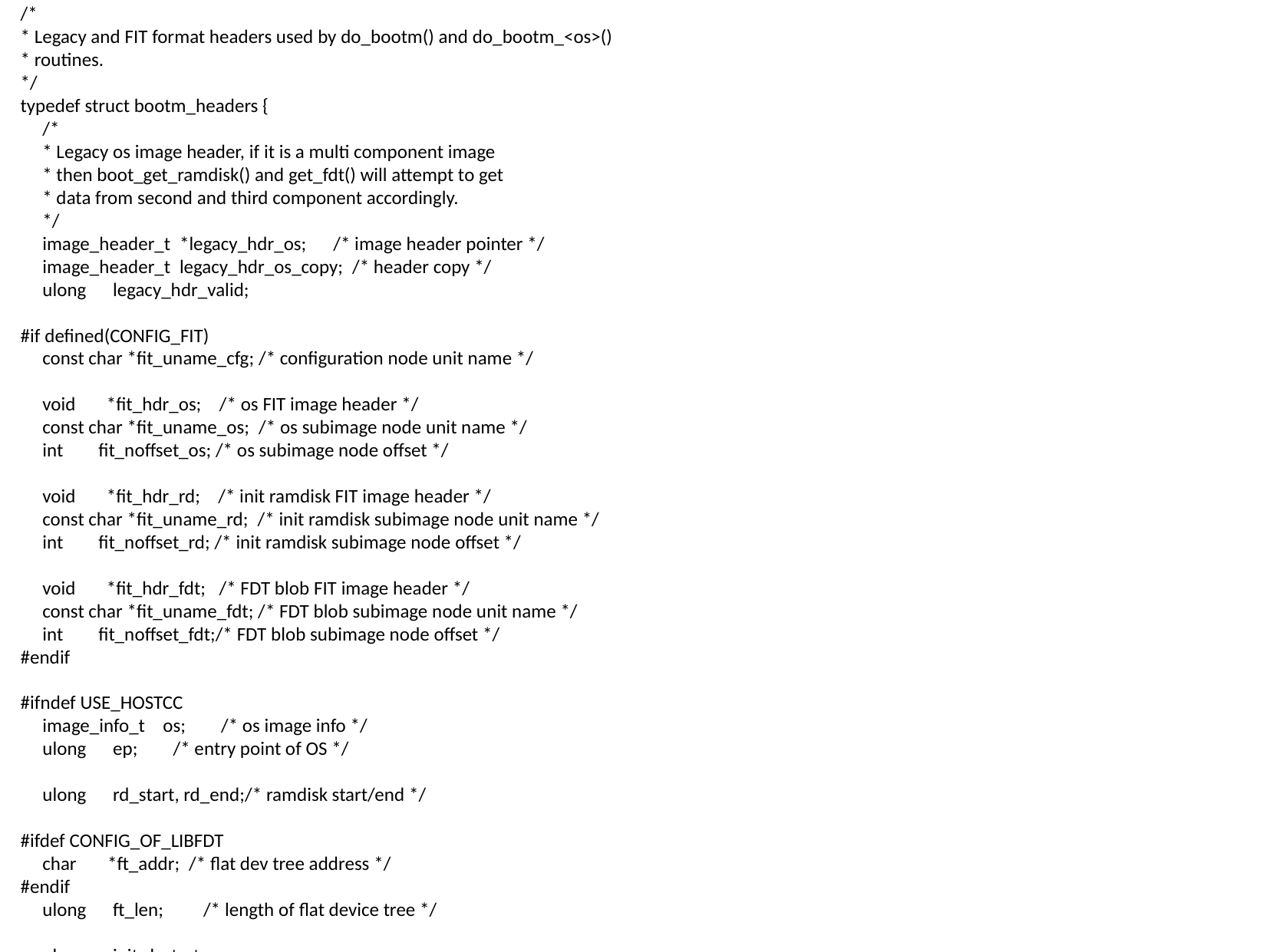

/*
* Legacy and FIT format headers used by do_bootm() and do_bootm_<os>()
* routines.
*/
typedef struct bootm_headers {
     /*
     * Legacy os image header, if it is a multi component image
     * then boot_get_ramdisk() and get_fdt() will attempt to get
     * data from second and third component accordingly.
     */
     image_header_t  *legacy_hdr_os;      /* image header pointer */
     image_header_t  legacy_hdr_os_copy;  /* header copy */
     ulong      legacy_hdr_valid;

#if defined(CONFIG_FIT)
     const char *fit_uname_cfg; /* configuration node unit name */

     void       *fit_hdr_os;    /* os FIT image header */
     const char *fit_uname_os;  /* os subimage node unit name */
     int        fit_noffset_os; /* os subimage node offset */

     void       *fit_hdr_rd;    /* init ramdisk FIT image header */
     const char *fit_uname_rd;  /* init ramdisk subimage node unit name */
     int        fit_noffset_rd; /* init ramdisk subimage node offset */

     void       *fit_hdr_fdt;   /* FDT blob FIT image header */
     const char *fit_uname_fdt; /* FDT blob subimage node unit name */
     int        fit_noffset_fdt;/* FDT blob subimage node offset */
#endif

#ifndef USE_HOSTCC
     image_info_t    os;        /* os image info */
     ulong      ep;        /* entry point of OS */

     ulong      rd_start, rd_end;/* ramdisk start/end */

#ifdef CONFIG_OF_LIBFDT
     char       *ft_addr;  /* flat dev tree address */
#endif
     ulong      ft_len;         /* length of flat device tree */

     ulong      initrd_start;
     ulong      initrd_end;
     ulong      cmdline_start;
     ulong      cmdline_end;
     bd_t       *kbd;
#endif

} bootm_headers_t;